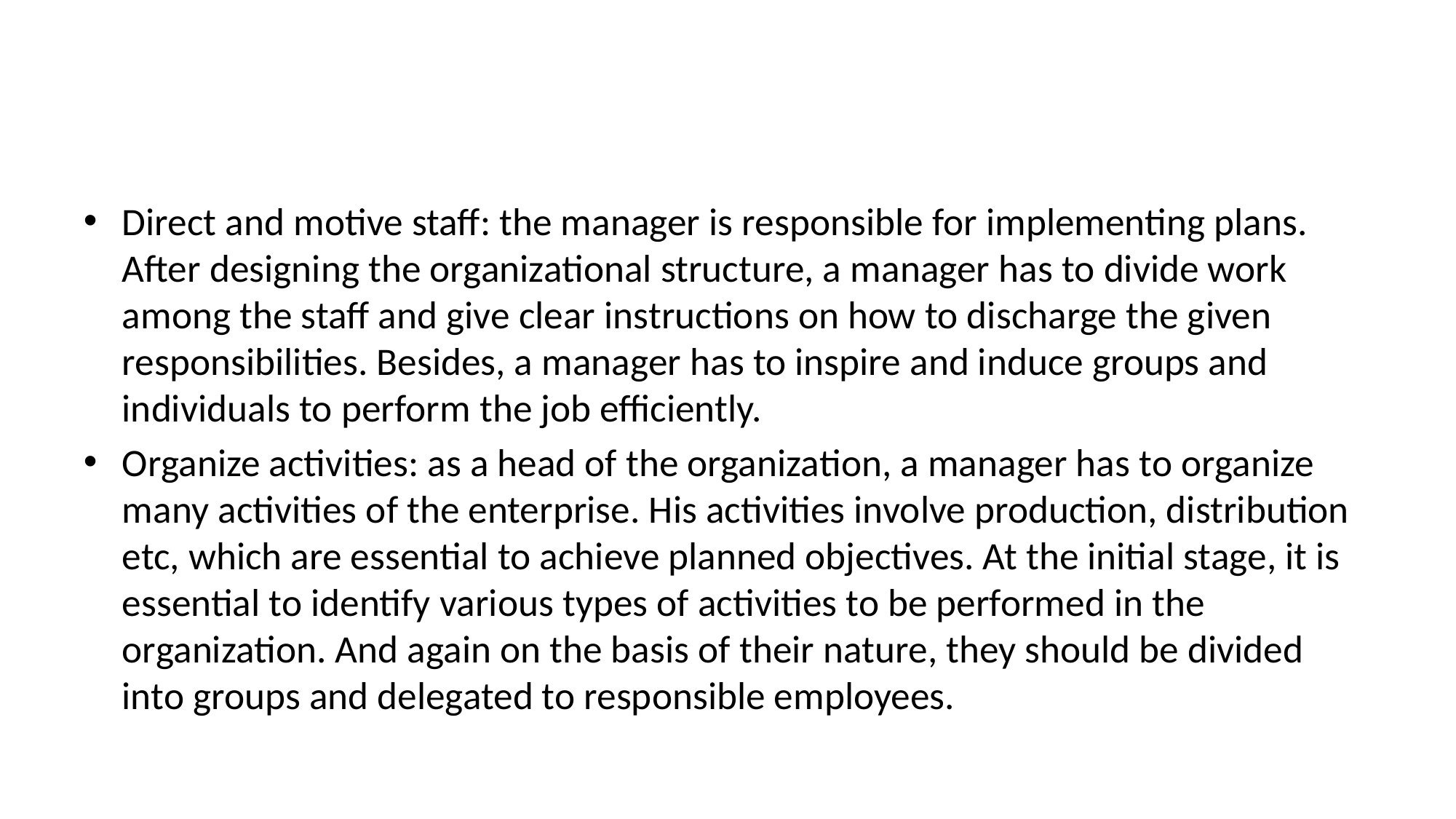

#
Direct and motive staff: the manager is responsible for implementing plans. After designing the organizational structure, a manager has to divide work among the staff and give clear instructions on how to discharge the given responsibilities. Besides, a manager has to inspire and induce groups and individuals to perform the job efficiently.
Organize activities: as a head of the organization, a manager has to organize many activities of the enterprise. His activities involve production, distribution etc, which are essential to achieve planned objectives. At the initial stage, it is essential to identify various types of activities to be performed in the organization. And again on the basis of their nature, they should be divided into groups and delegated to responsible employees.